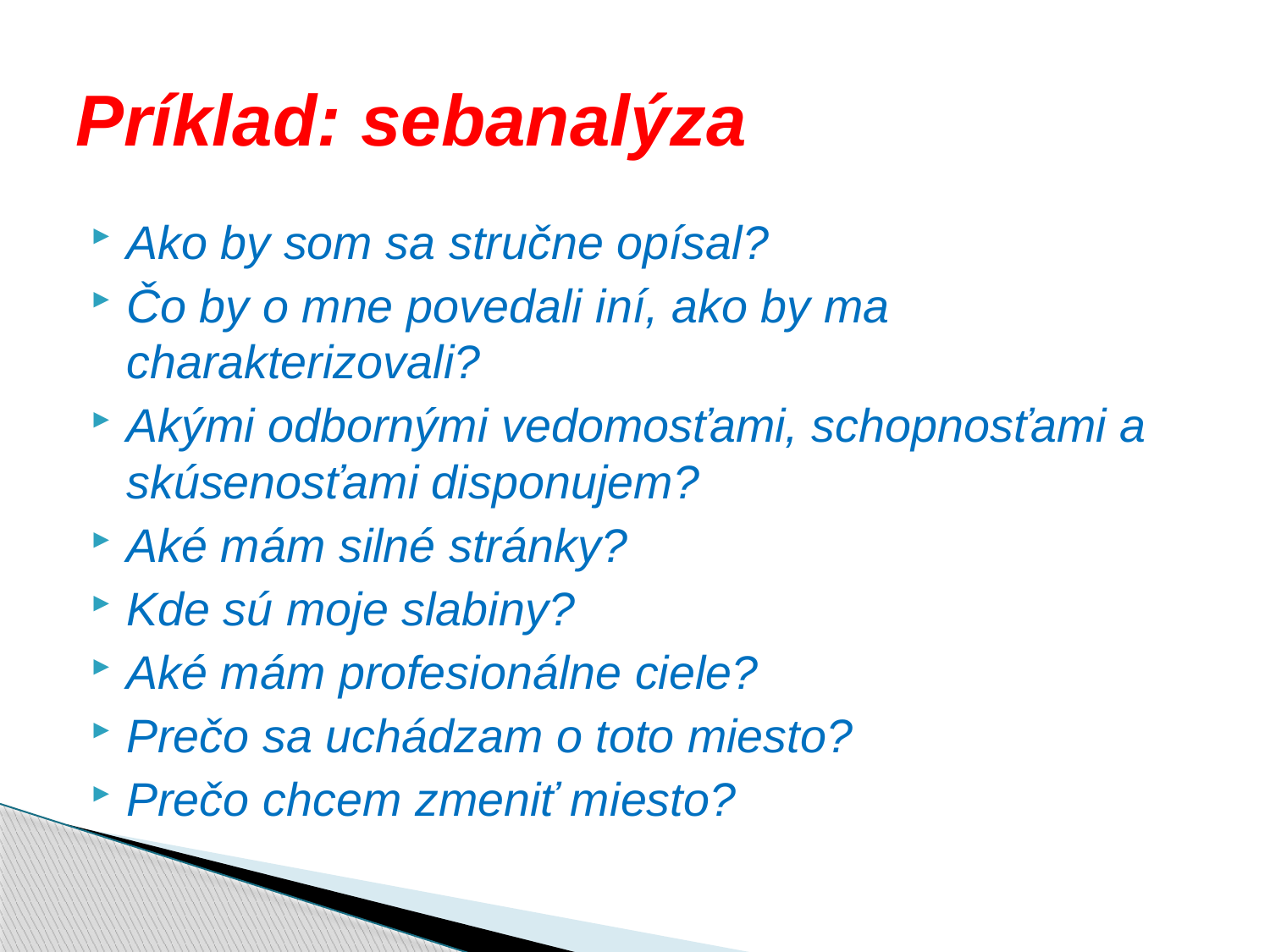

# Príklad: sebanalýza
Ako by som sa stručne opísal?
Čo by o mne povedali iní, ako by ma charakterizovali?
Akými odbornými vedomosťami, schopnosťami a skúsenosťami disponujem?
Aké mám silné stránky?
Kde sú moje slabiny?
Aké mám profesionálne ciele?
Prečo sa uchádzam o toto miesto?
Prečo chcem zmeniť miesto?